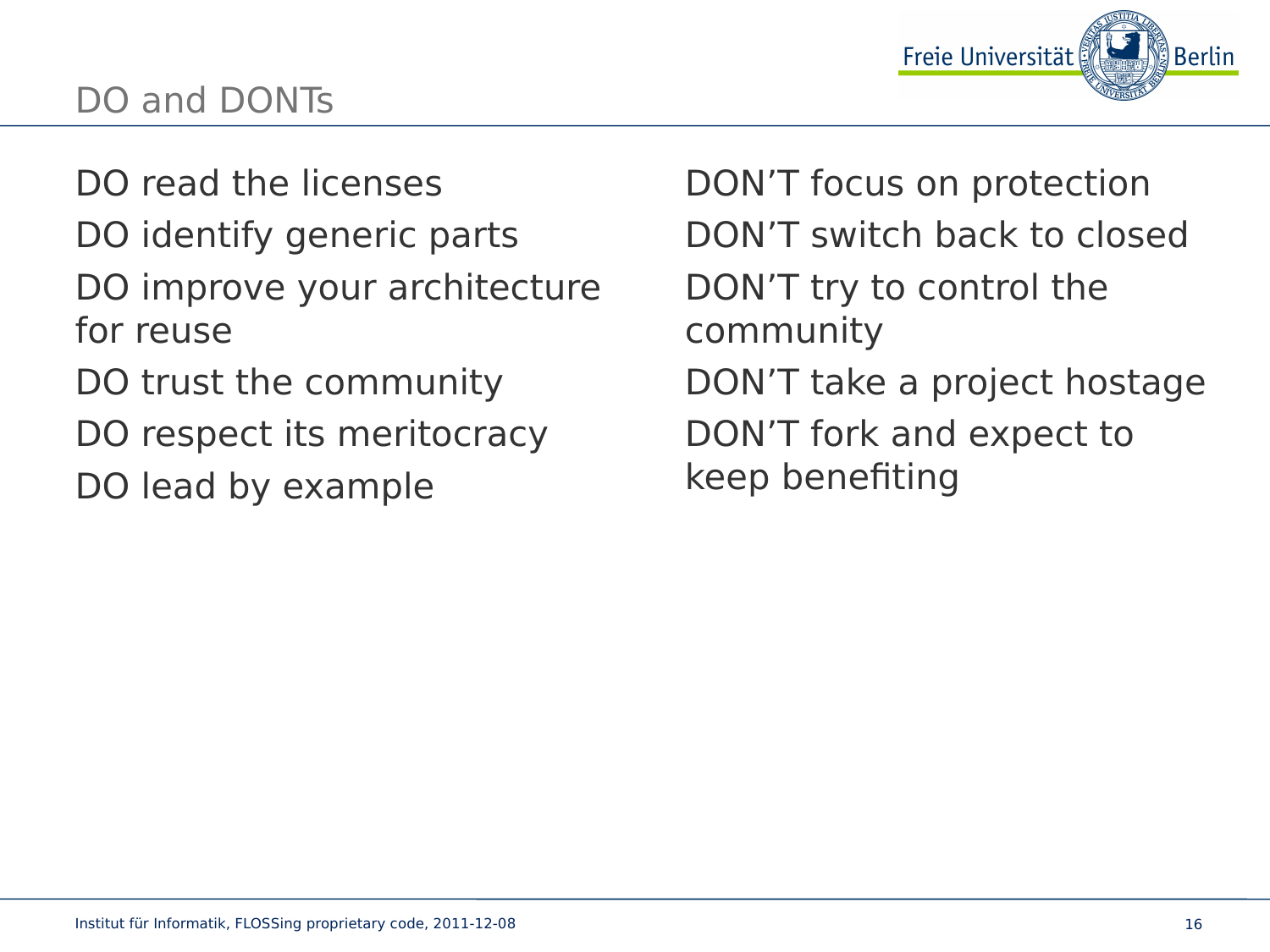

# DO and DONTs
DO read the licenses
DO identify generic parts
DO improve your architecture for reuse
DO trust the community
DO respect its meritocracy
DO lead by example
DON’T focus on protection
DON’T switch back to closed
DON’T try to control the community
DON’T take a project hostage
DON’T fork and expect to keep benefiting

Institut für Informatik, FLOSSing proprietary code, 2011-12-08